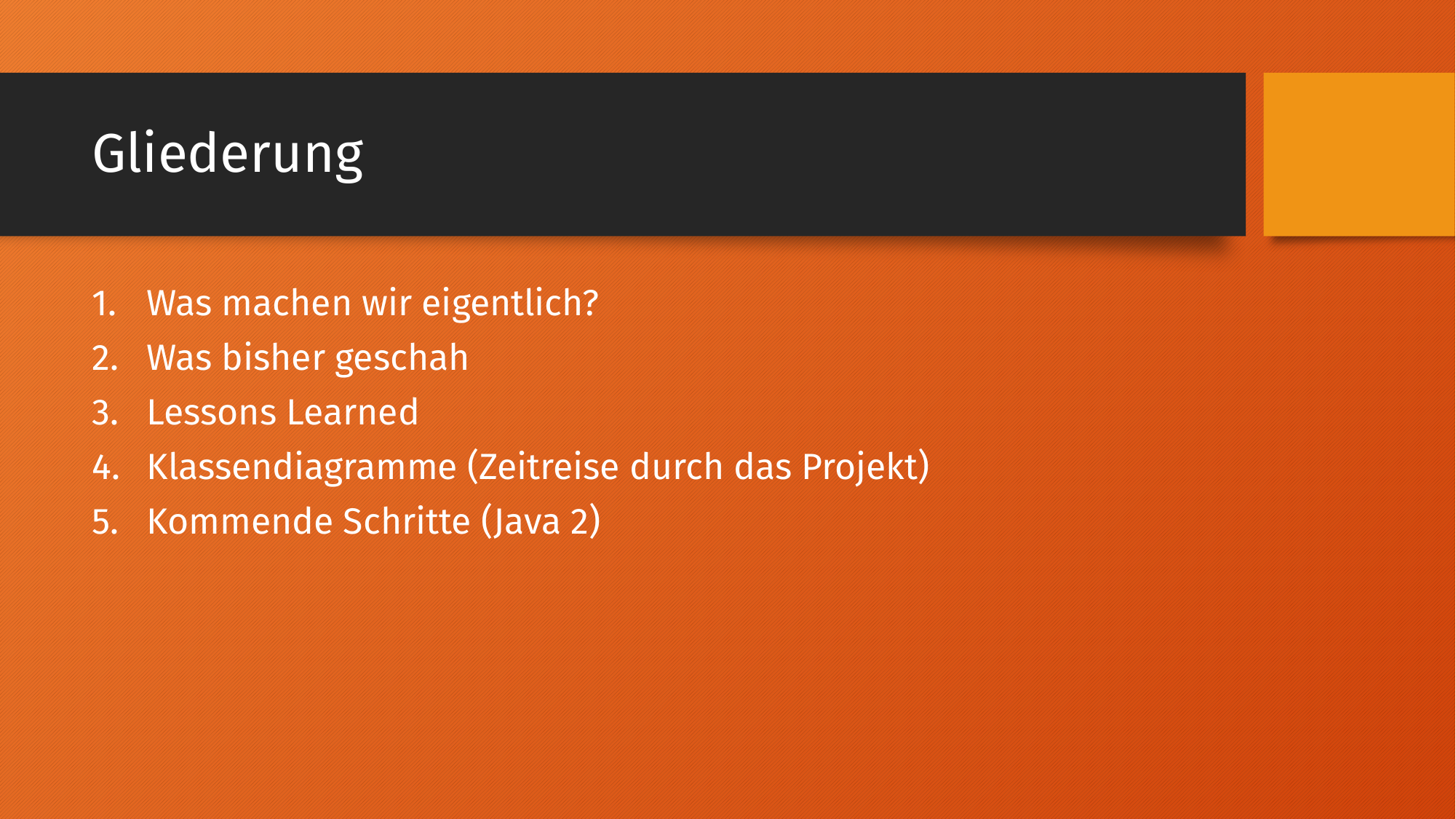

# Gliederung
Was machen wir eigentlich?
Was bisher geschah
Lessons Learned
Klassendiagramme (Zeitreise durch das Projekt)
Kommende Schritte (Java 2)